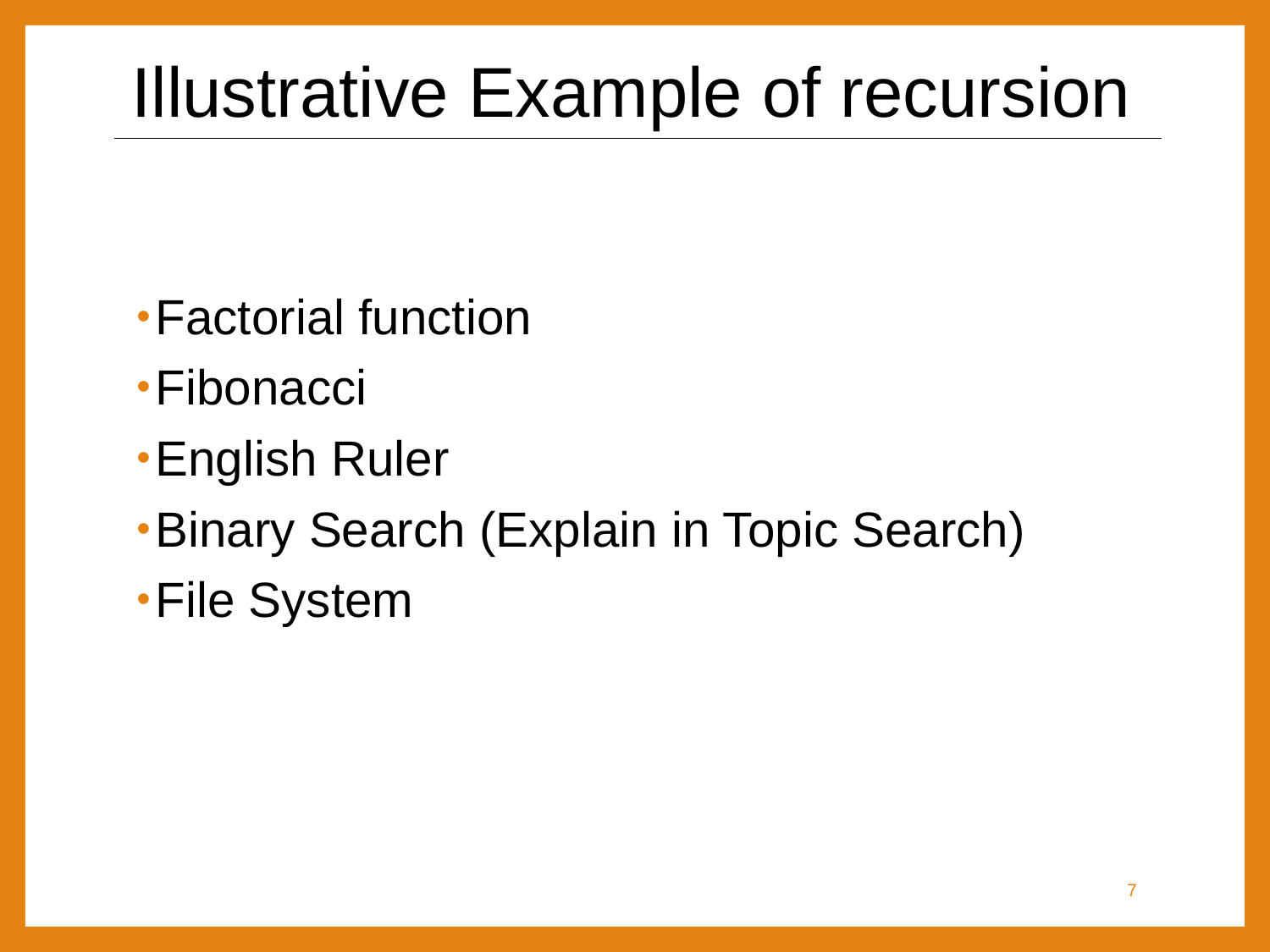

# Illustrative Example of recursion
Factorial function
Fibonacci
English Ruler
Binary Search (Explain in Topic Search)
File System
7